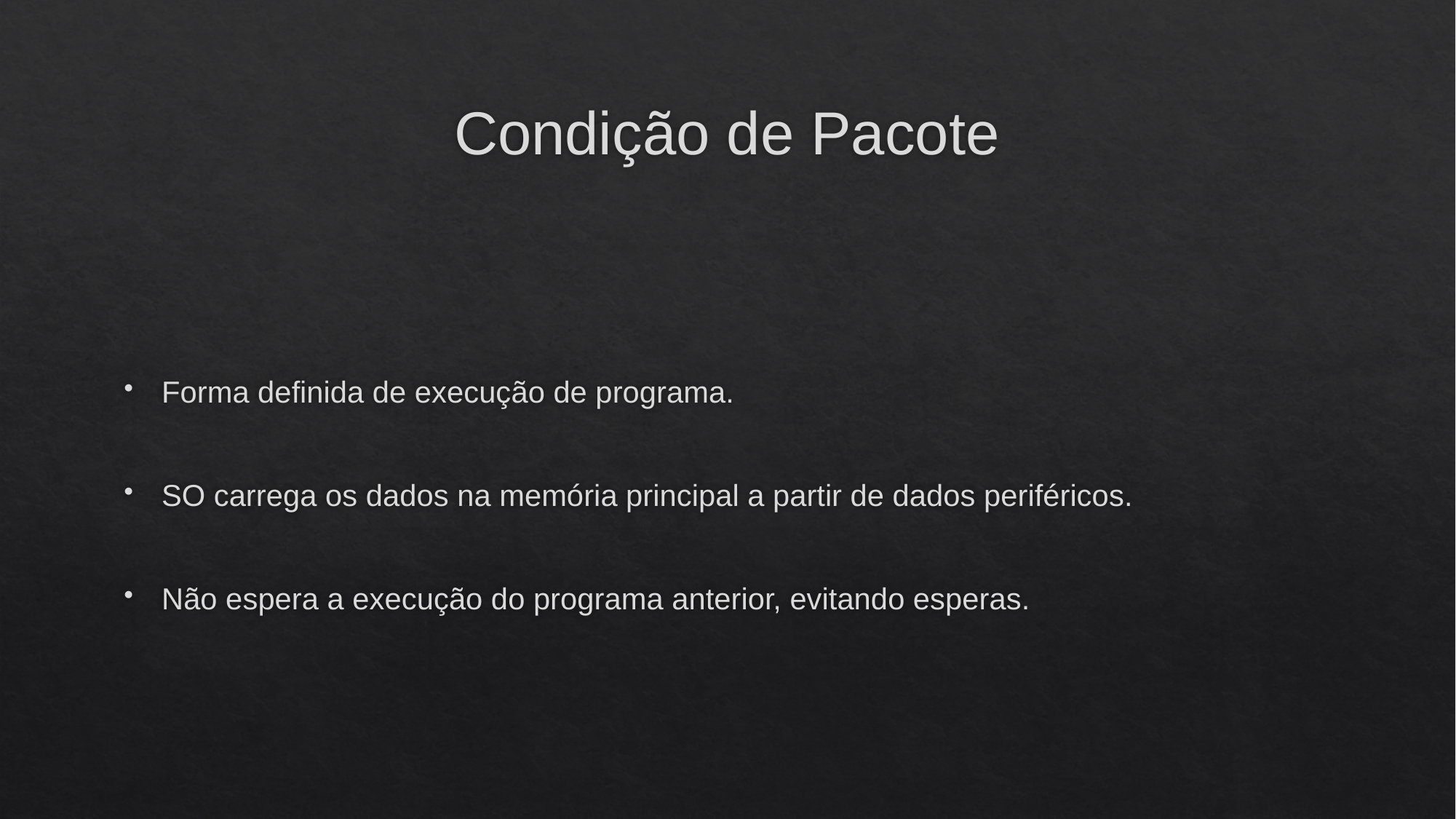

# Condição de Pacote
Forma definida de execução de programa.

SO carrega os dados na memória principal a partir de dados periféricos.

Não espera a execução do programa anterior, evitando esperas.